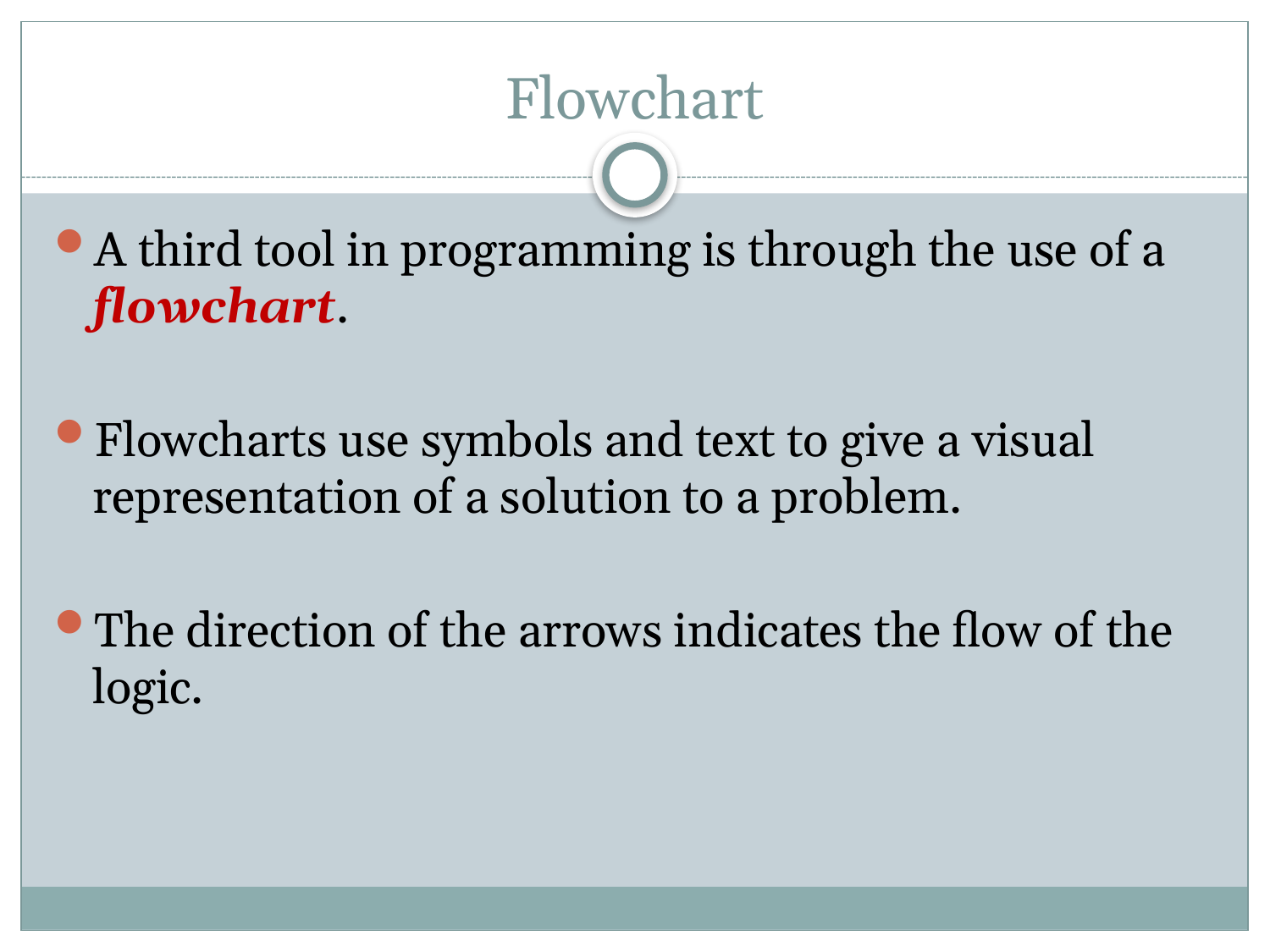

# Flowchart
A third tool in programming is through the use of a flowchart.

Flowcharts use symbols and text to give a visual representation of a solution to a problem.

The direction of the arrows indicates the flow of the logic.